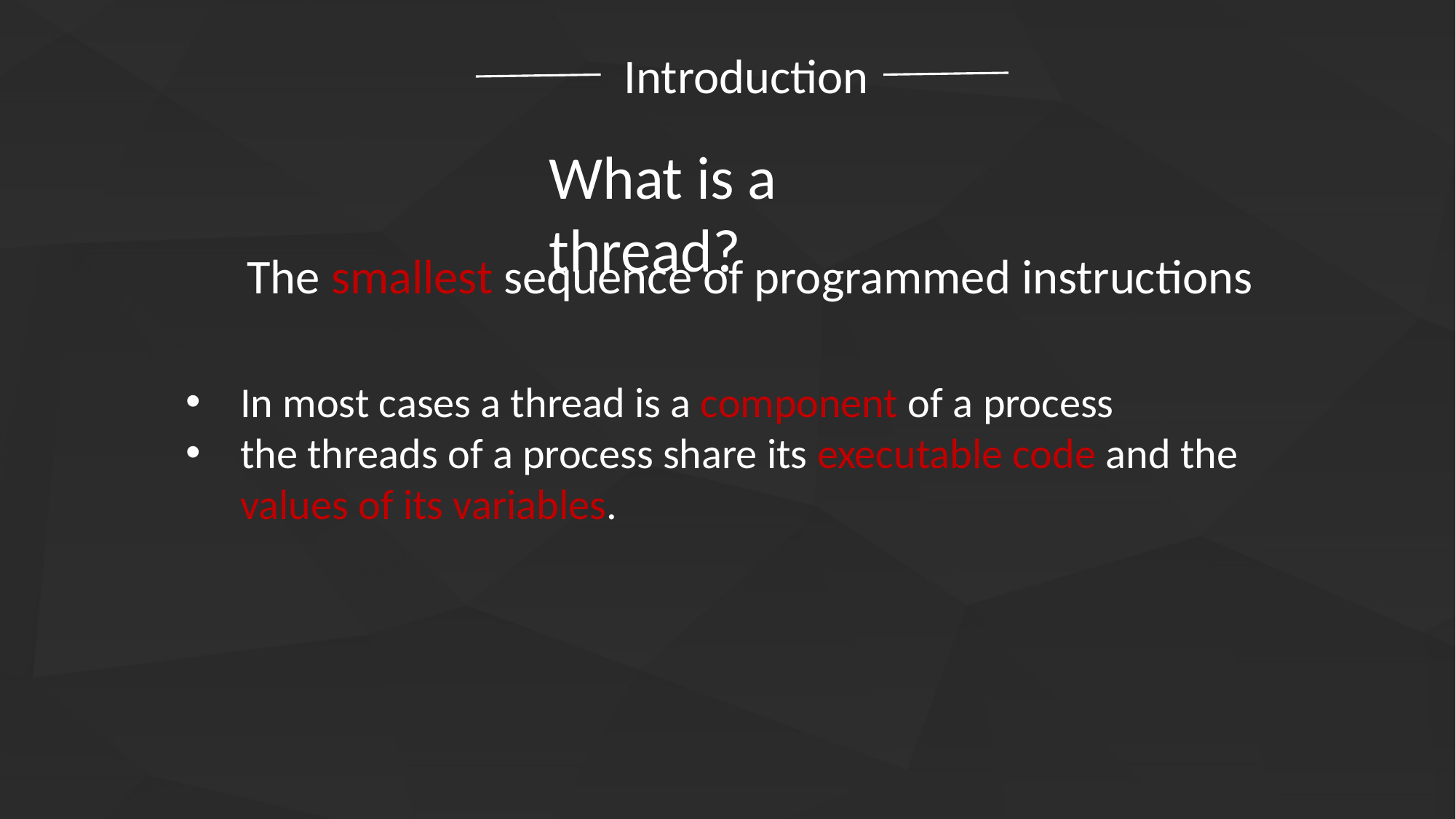

Introduction
What is a thread?
The smallest sequence of programmed instructions
In most cases a thread is a component of a process
the threads of a process share its executable code and the values of its variables.